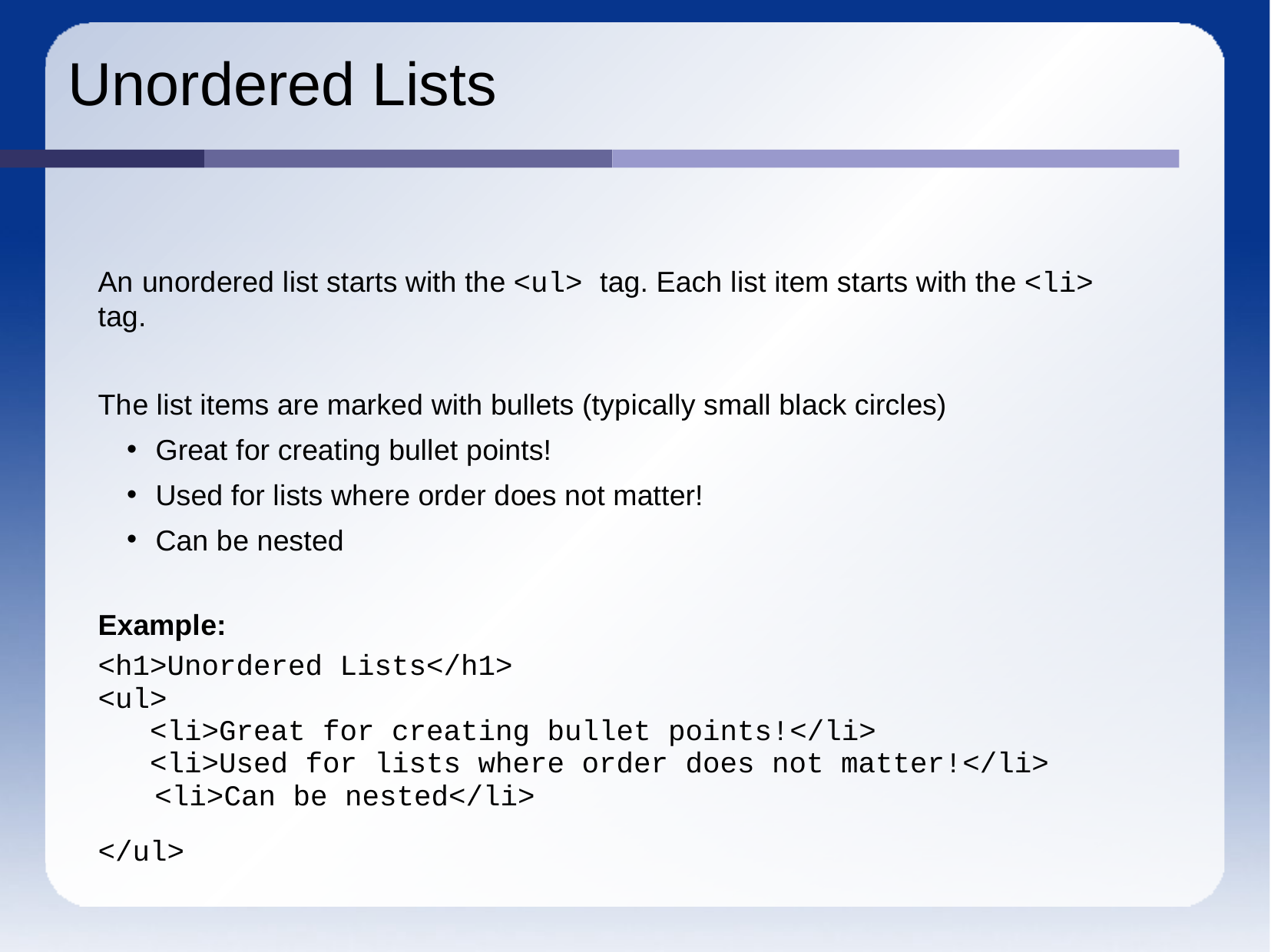

# Unordered Lists
An unordered list starts with the <ul> tag. Each list item starts with the <li> tag.

The list items are marked with bullets (typically small black circles)

Great for creating bullet points!

Used for lists where order does not matter!

Can be nested

Example:
<h1>Unordered Lists</h1>
<ul>
<li>Great for creating bullet points!</li>
<li>Used for lists where order does not matter!</li>
<li>Can be nested</li>

</ul>